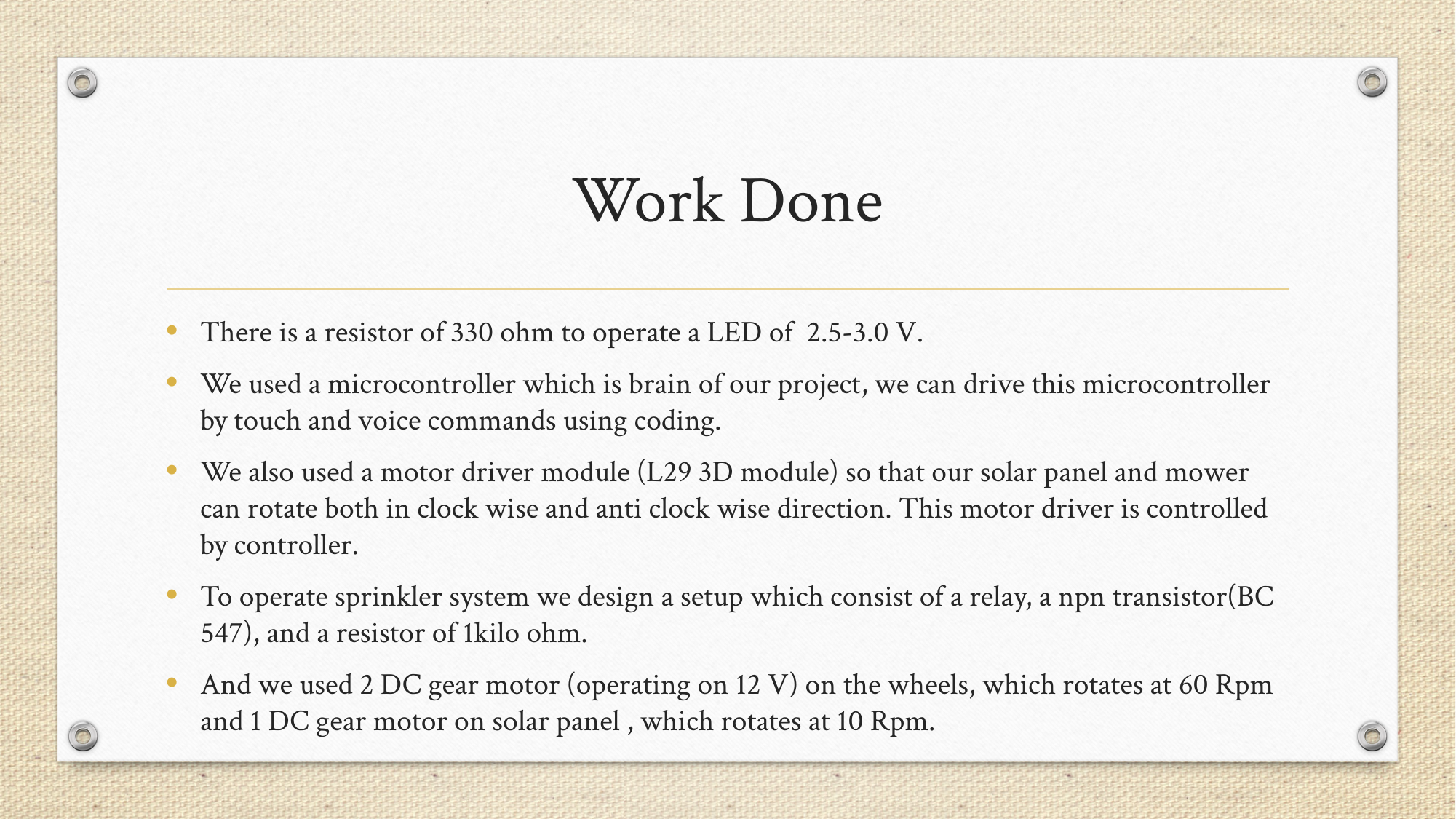

# Work Done
There is a resistor of 330 ohm to operate a LED of  2.5-3.0 V.
We used a microcontroller which is brain of our project, we can drive this microcontroller by touch and voice commands using coding.
We also used a motor driver module (L29 3D module) so that our solar panel and mower can rotate both in clock wise and anti clock wise direction. This motor driver is controlled by controller.
To operate sprinkler system we design a setup which consist of a relay, a npn transistor(BC 547), and a resistor of 1kilo ohm.
And we used 2 DC gear motor (operating on 12 V) on the wheels, which rotates at 60 Rpm and 1 DC gear motor on solar panel , which rotates at 10 Rpm.